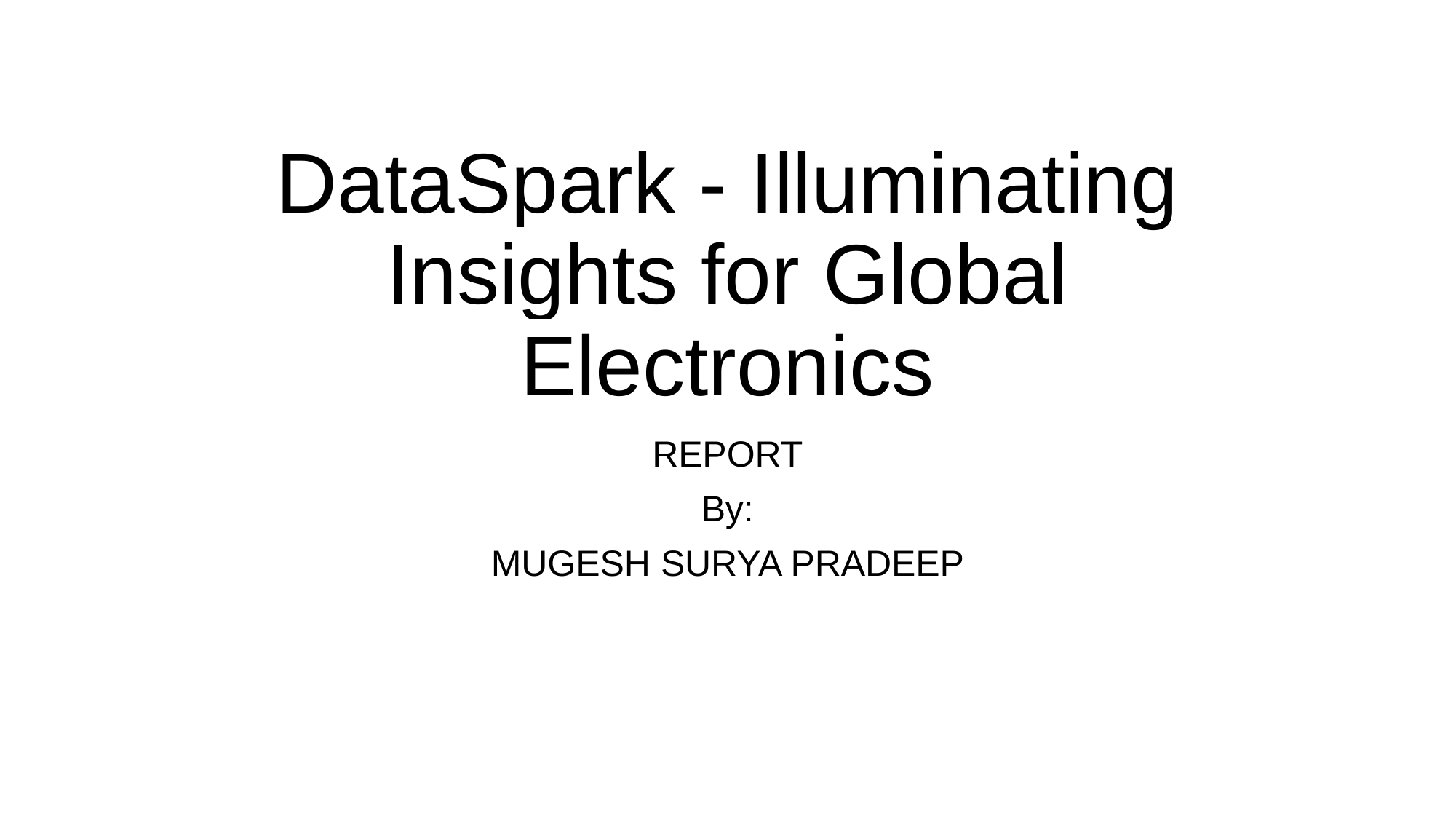

# DataSpark - Illuminating Insights for Global Electronics
REPORT
By:
MUGESH SURYA PRADEEP